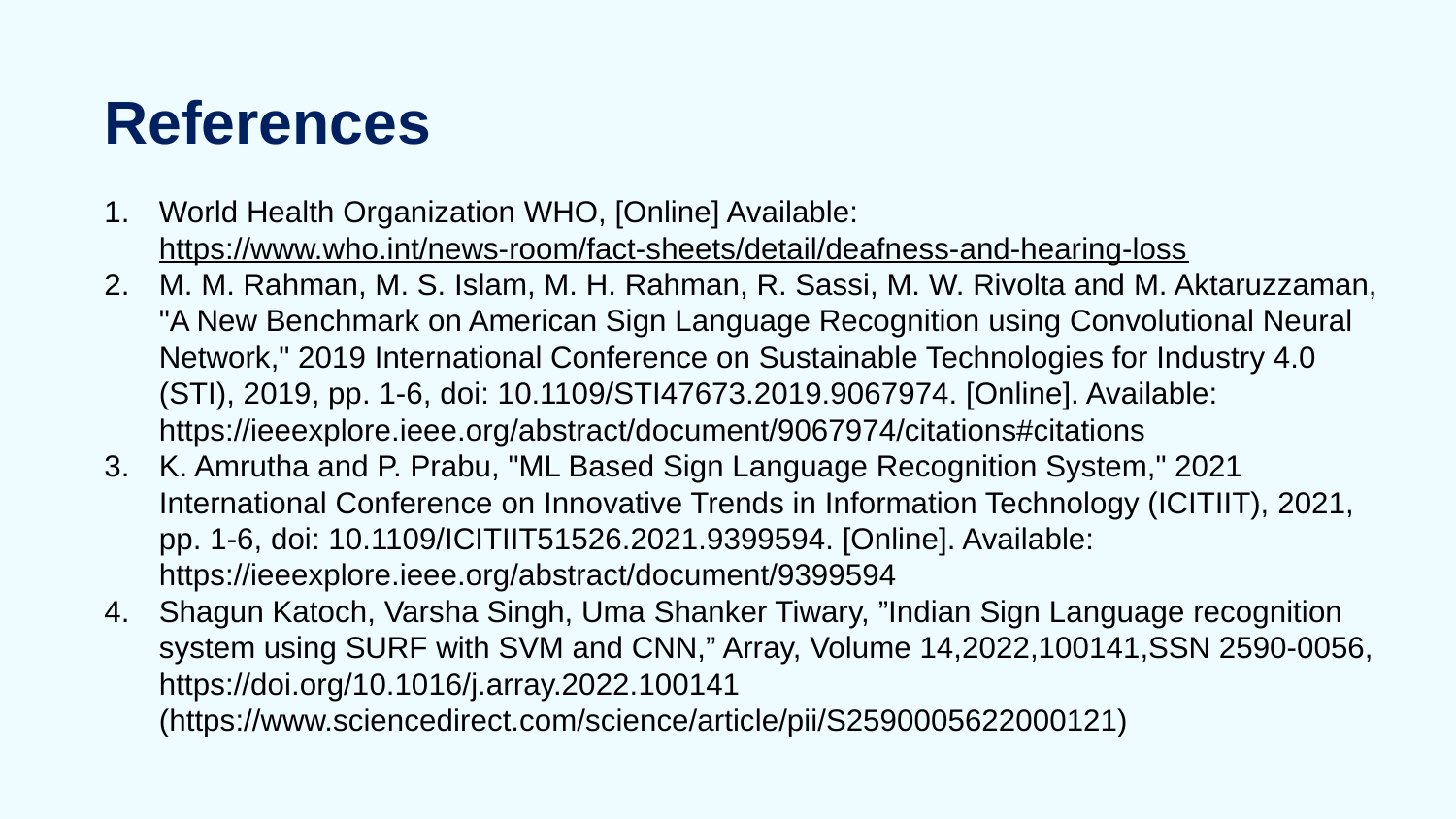

References

World Health Organization WHO, [Online] Available: https://www.who.int/news-room/fact-sheets/detail/deafness-and-hearing-loss
M. M. Rahman, M. S. Islam, M. H. Rahman, R. Sassi, M. W. Rivolta and M. Aktaruzzaman, "A New Benchmark on American Sign Language Recognition using Convolutional Neural Network," 2019 International Conference on Sustainable Technologies for Industry 4.0 (STI), 2019, pp. 1-6, doi: 10.1109/STI47673.2019.9067974. [Online]. Available: https://ieeexplore.ieee.org/abstract/document/9067974/citations#citations
K. Amrutha and P. Prabu, "ML Based Sign Language Recognition System," 2021 International Conference on Innovative Trends in Information Technology (ICITIIT), 2021, pp. 1-6, doi: 10.1109/ICITIIT51526.2021.9399594. [Online]. Available: https://ieeexplore.ieee.org/abstract/document/9399594
Shagun Katoch, Varsha Singh, Uma Shanker Tiwary, ”Indian Sign Language recognition system using SURF with SVM and CNN,” Array, Volume 14,2022,100141,SSN 2590-0056, https://doi.org/10.1016/j.array.2022.100141 (https://www.sciencedirect.com/science/article/pii/S2590005622000121)